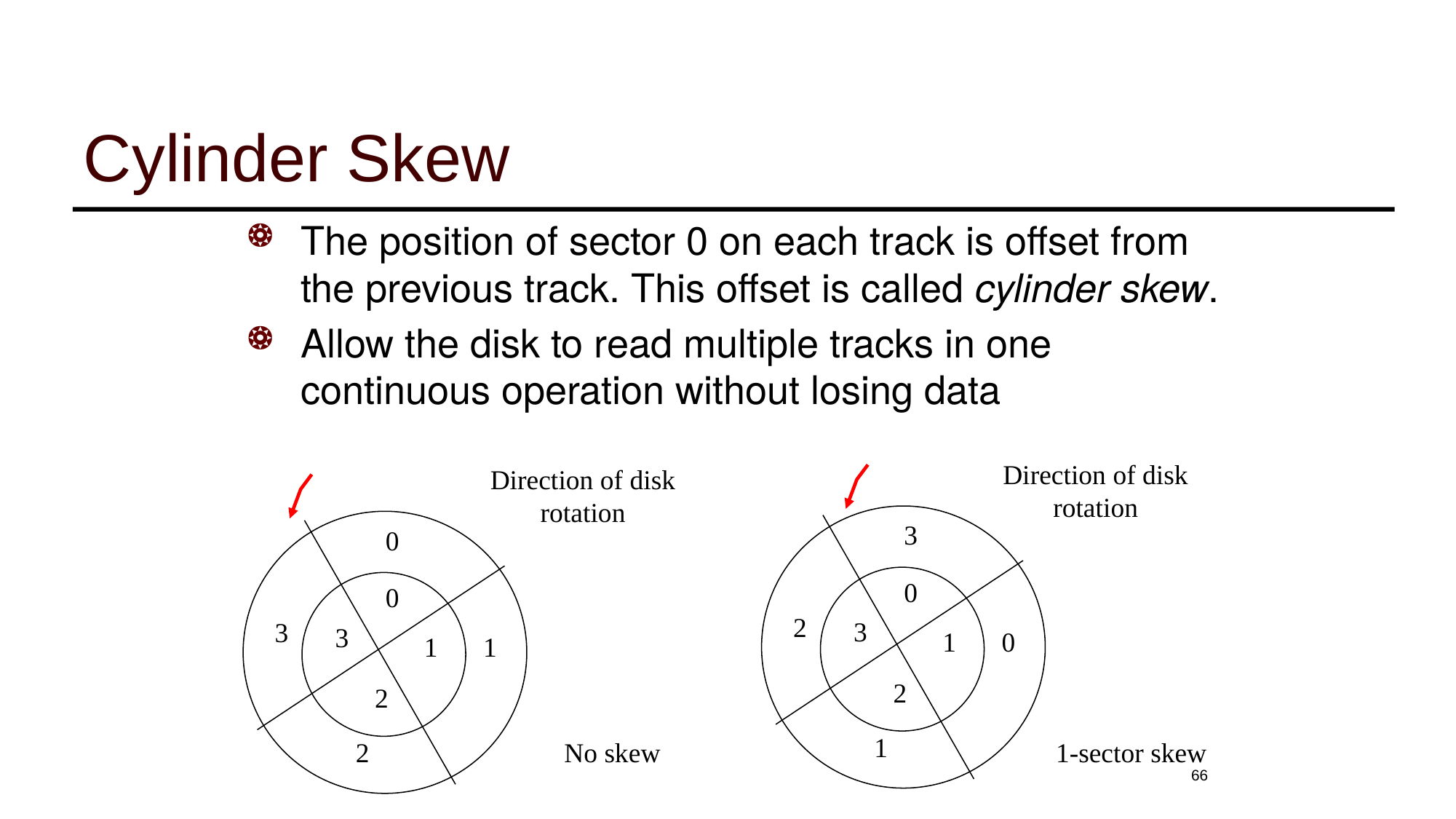

# Cylinder Skew
The position of sector 0 on each track is offset from the previous track. This offset is called cylinder skew.
Allow the disk to read multiple tracks in one continuous operation without losing data
Direction of disk rotation
Direction of disk rotation

3

0

0

0
2
3
3
3
1
0
1
1
2
2
1
2
No skew
1-sector skew
66